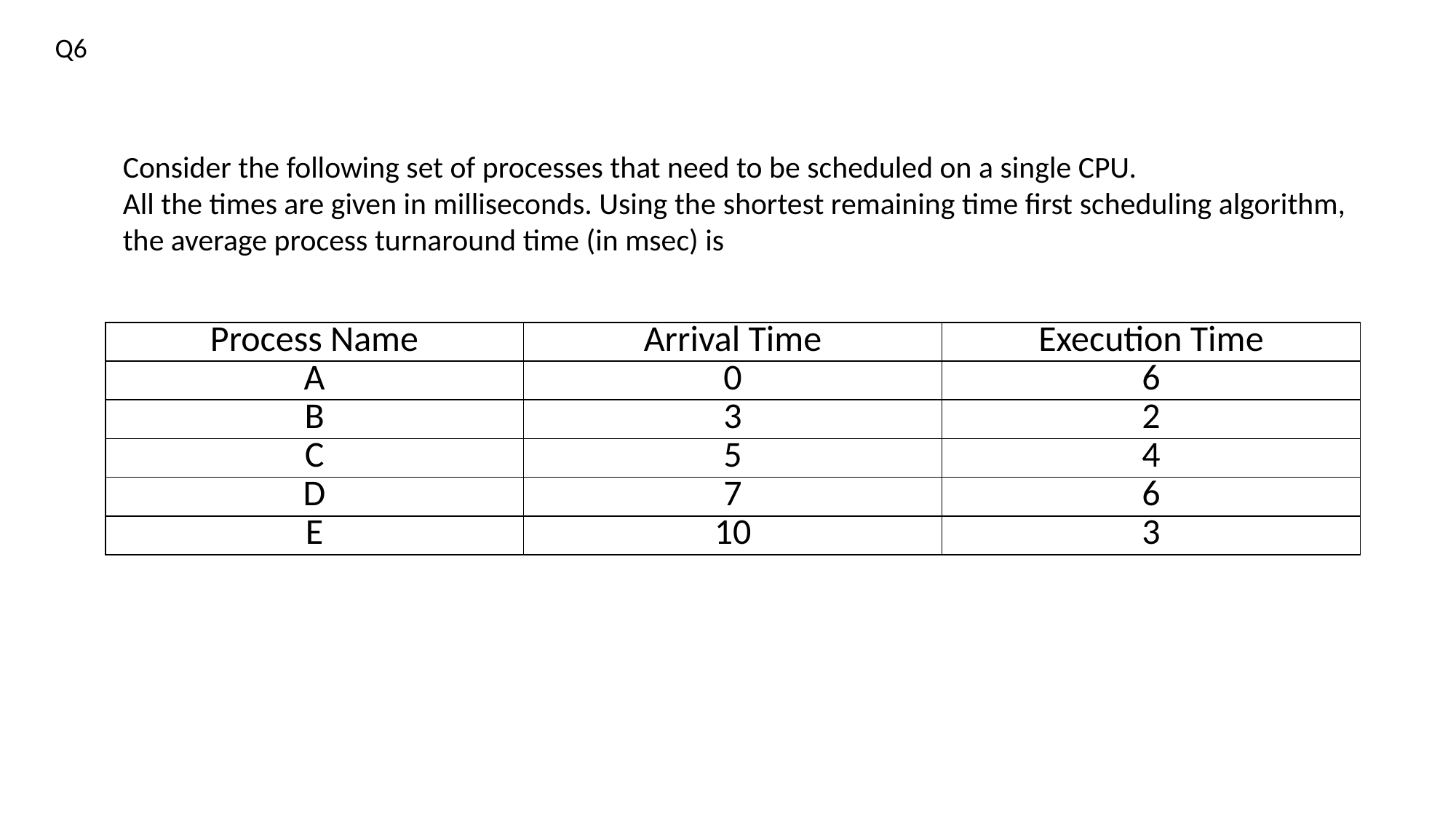

Q6
Consider the following set of processes that need to be scheduled on a single CPU.
All the times are given in milliseconds. Using the shortest remaining time first scheduling algorithm,
the average process turnaround time (in msec) is
| Process Name | Arrival Time | Execution Time |
| --- | --- | --- |
| A | 0 | 6 |
| B | 3 | 2 |
| C | 5 | 4 |
| D | 7 | 6 |
| E | 10 | 3 |